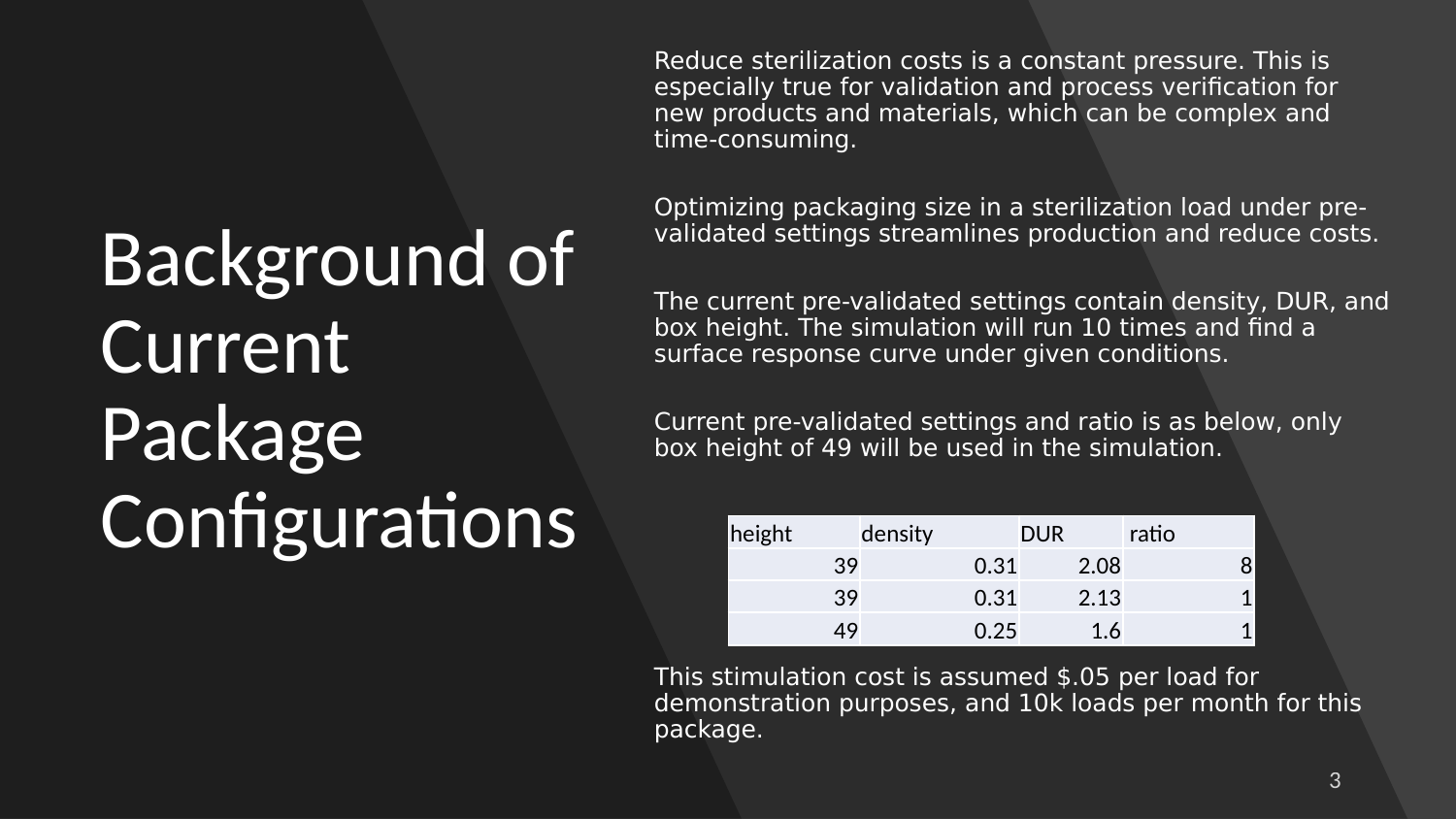

# Background of Current Package Configurations
Reduce sterilization costs is a constant pressure. This is especially true for validation and process verification for new products and materials, which can be complex and time-consuming.

Optimizing packaging size in a sterilization load under pre-validated settings streamlines production and reduce costs.

The current pre-validated settings contain density, DUR, and box height. The simulation will run 10 times and find a surface response curve under given conditions.

Current pre-validated settings and ratio is as below, only box height of 49 will be used in the simulation.

This stimulation cost is assumed $.05 per load for demonstration purposes, and 10k loads per month for this package.
| height | density | DUR | ratio |
| --- | --- | --- | --- |
| 39 | 0.31 | 2.08 | 8 |
| 39 | 0.31 | 2.13 | 1 |
| 49 | 0.25 | 1.6 | 1 |
3